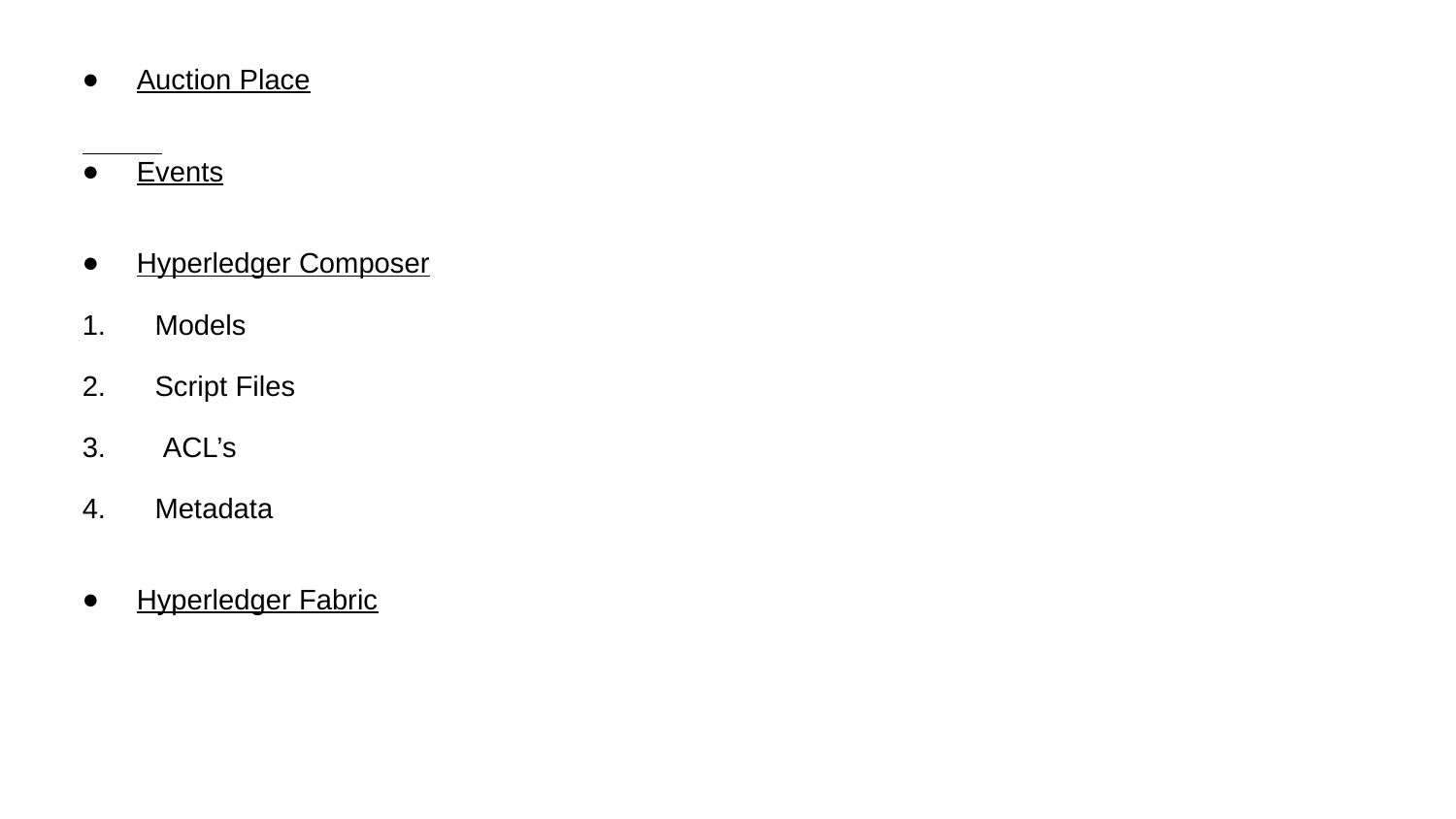

Auction Place

Events

Hyperledger Composer

Models

Script Files

 ACL’s

Metadata

Hyperledger Fabric